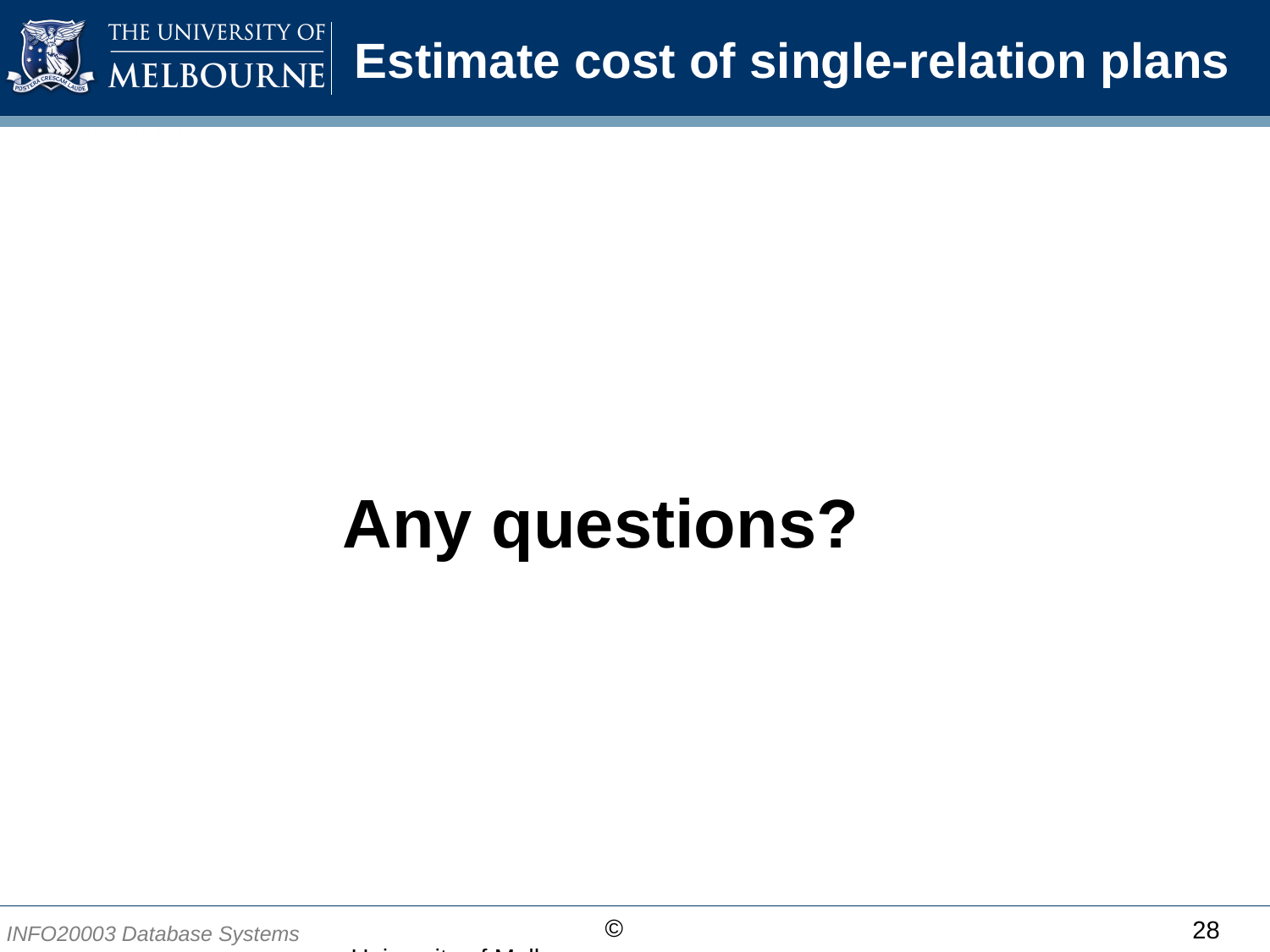

# Estimate cost of single-relation plans
Any questions?
28